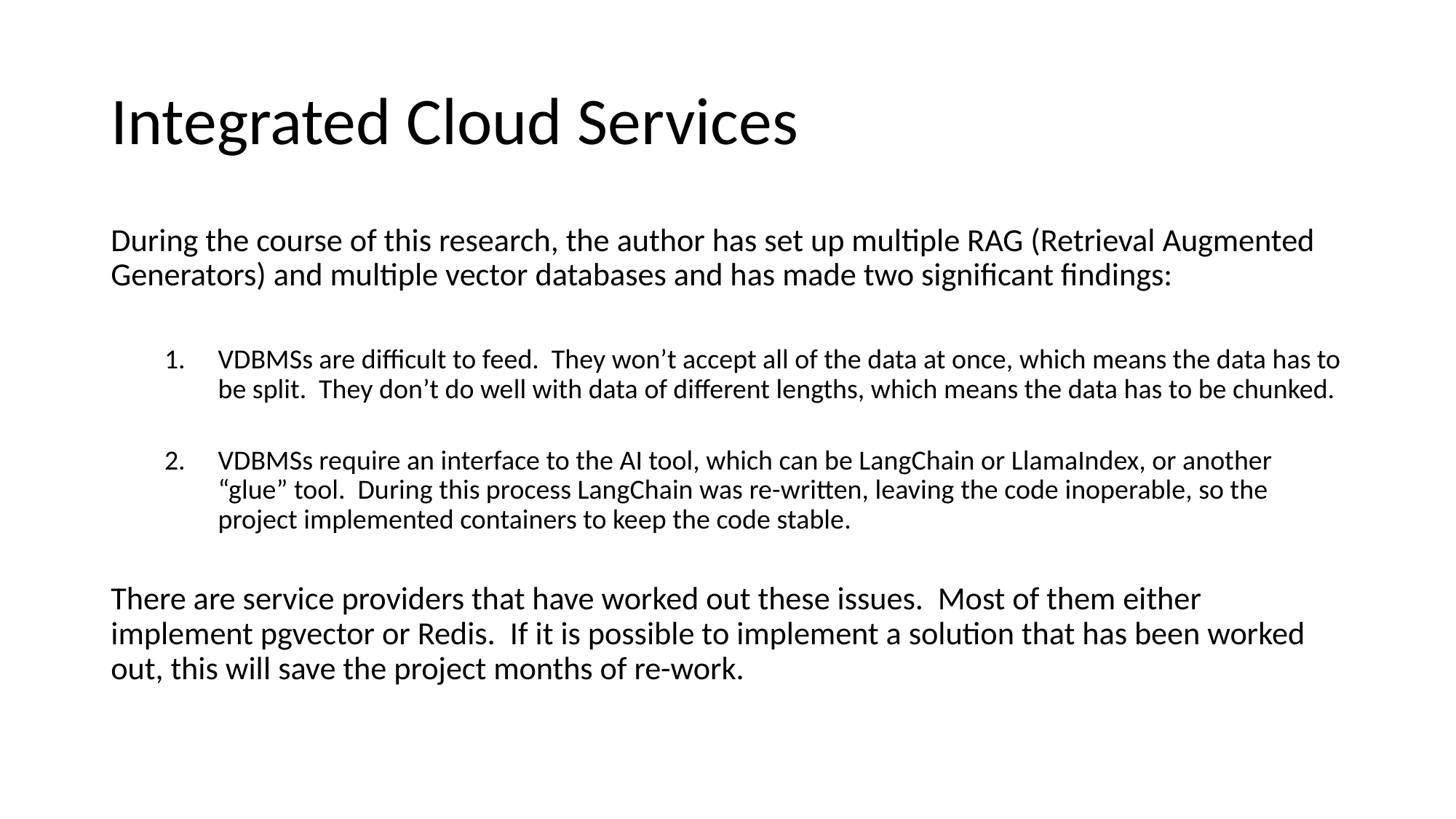

# Integrated Cloud Services
During the course of this research, the author has set up multiple RAG (Retrieval Augmented Generators) and multiple vector databases and has made two significant findings:

VDBMSs are difficult to feed.  They won’t accept all of the data at once, which means the data has to be split.  They don’t do well with data of different lengths, which means the data has to be chunked.

VDBMSs require an interface to the AI tool, which can be LangChain or LlamaIndex, or another “glue” tool.  During this process LangChain was re-written, leaving the code inoperable, so the project implemented containers to keep the code stable.

There are service providers that have worked out these issues.  Most of them either implement pgvector or Redis.  If it is possible to implement a solution that has been worked out, this will save the project months of re-work.